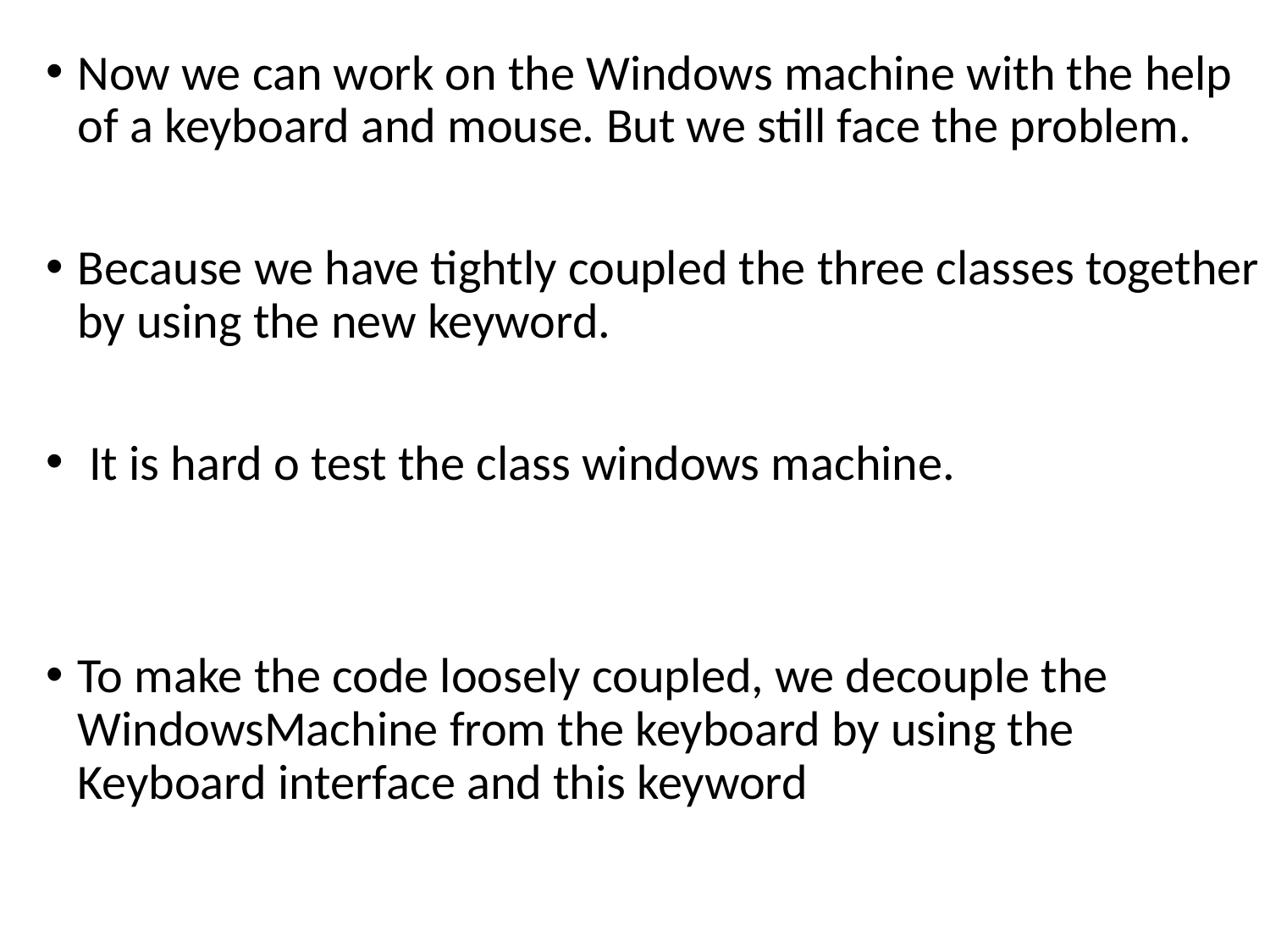

Now we can work on the Windows machine with the help of a keyboard and mouse. But we still face the problem.

Because we have tightly coupled the three classes together by using the new keyword.

 It is hard o test the class windows machine.

To make the code loosely coupled, we decouple the WindowsMachine from the keyboard by using the Keyboard interface and this keyword